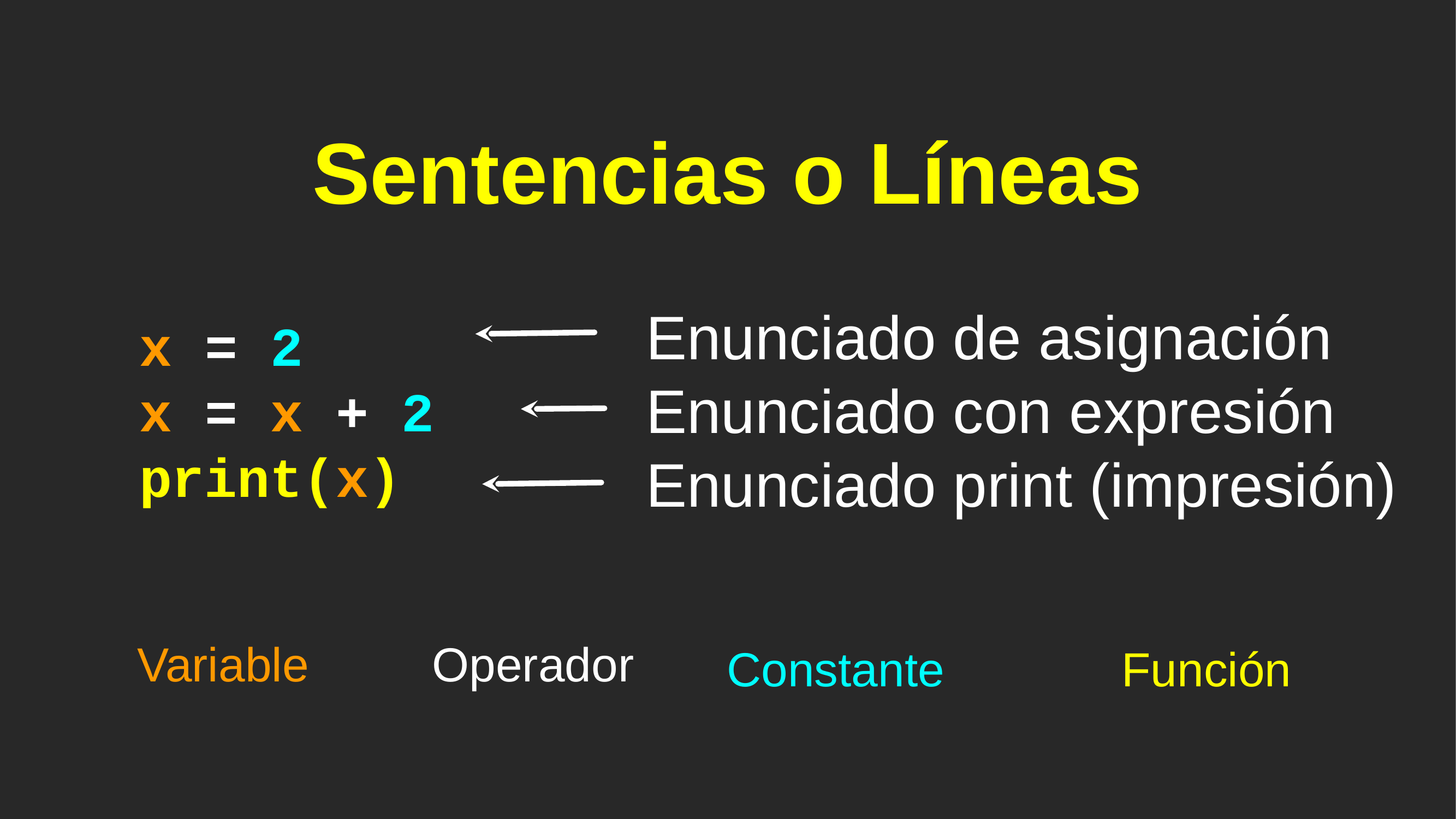

# Sentencias o Líneas
Enunciado de asignación
Enunciado con expresión
Enunciado print (impresión)
x = 2
x = x + 2
print(x)
Variable
Operador
Constante
Función